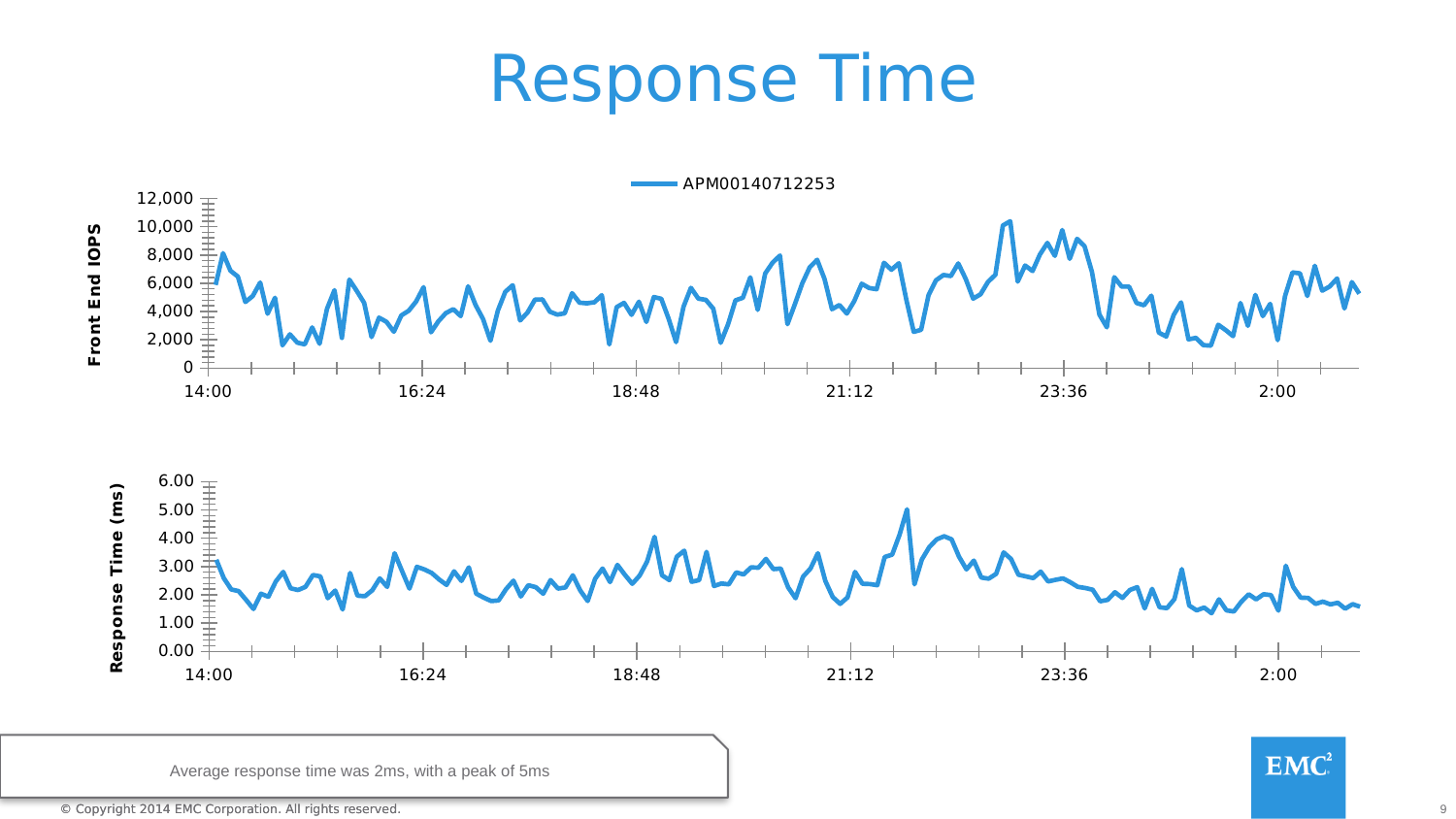

# Response Time

### Chart

| Category | APM00140712253 |  |
|---|---|---|

### Chart

| Category | APM00140712253 |
|---|---|
Average response time was 2ms, with a peak of 5ms